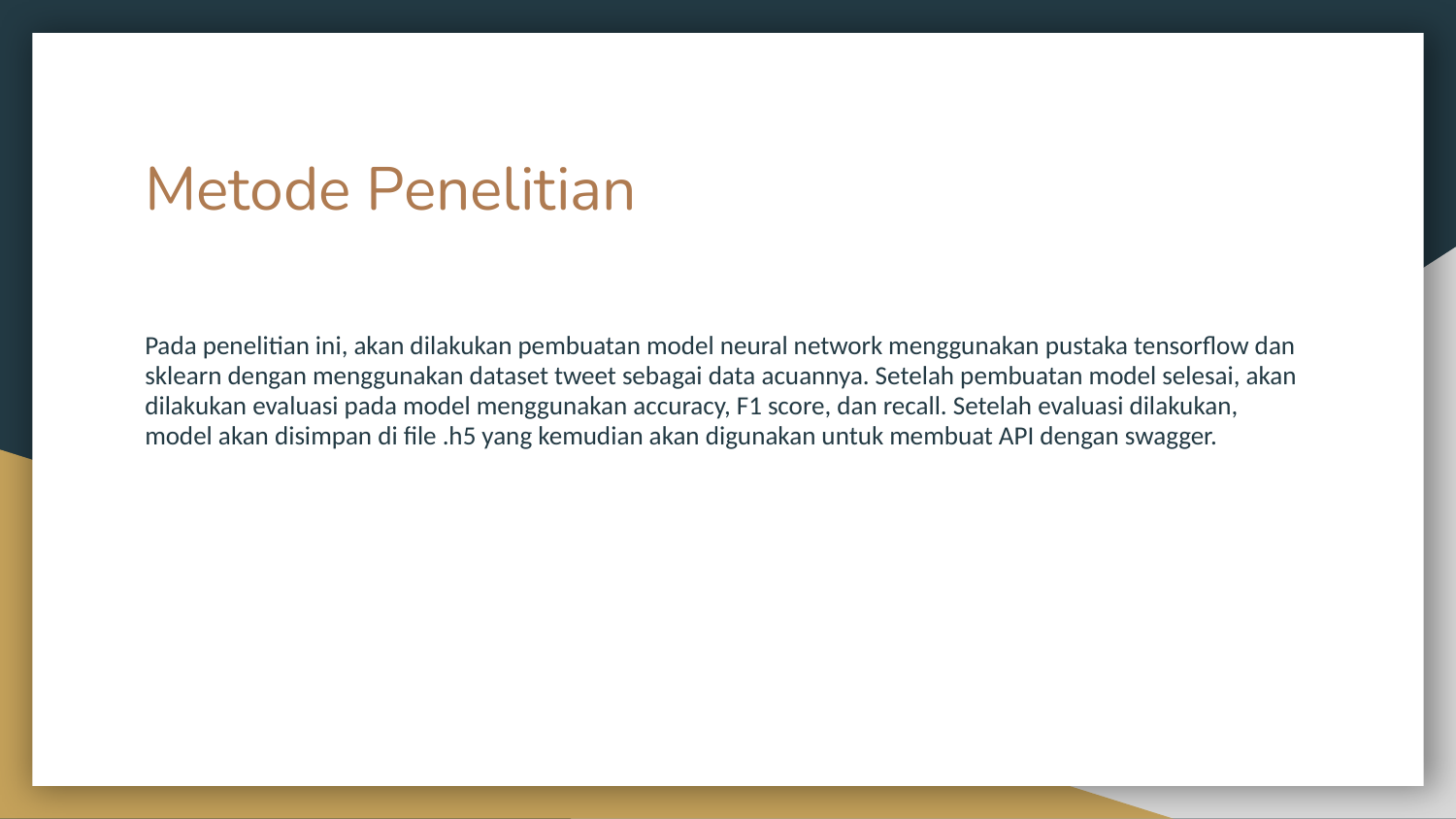

# Metode Penelitian
Pada penelitian ini, akan dilakukan pembuatan model neural network menggunakan pustaka tensorflow dan sklearn dengan menggunakan dataset tweet sebagai data acuannya. Setelah pembuatan model selesai, akan dilakukan evaluasi pada model menggunakan accuracy, F1 score, dan recall. Setelah evaluasi dilakukan, model akan disimpan di file .h5 yang kemudian akan digunakan untuk membuat API dengan swagger.